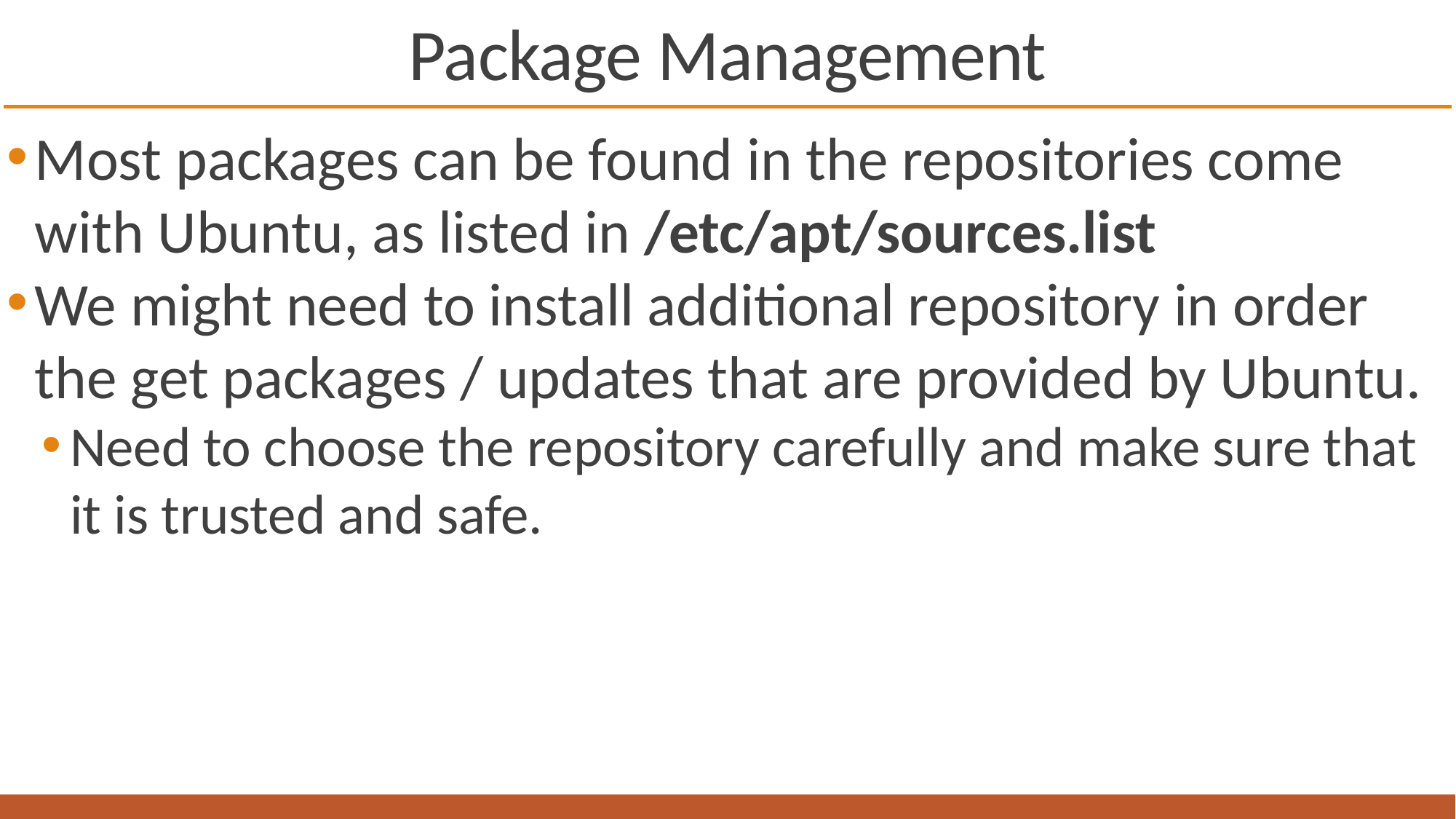

# Package Management
Most packages can be found in the repositories come with Ubuntu, as listed in /etc/apt/sources.list
We might need to install additional repository in order the get packages / updates that are provided by Ubuntu.
Need to choose the repository carefully and make sure that it is trusted and safe.